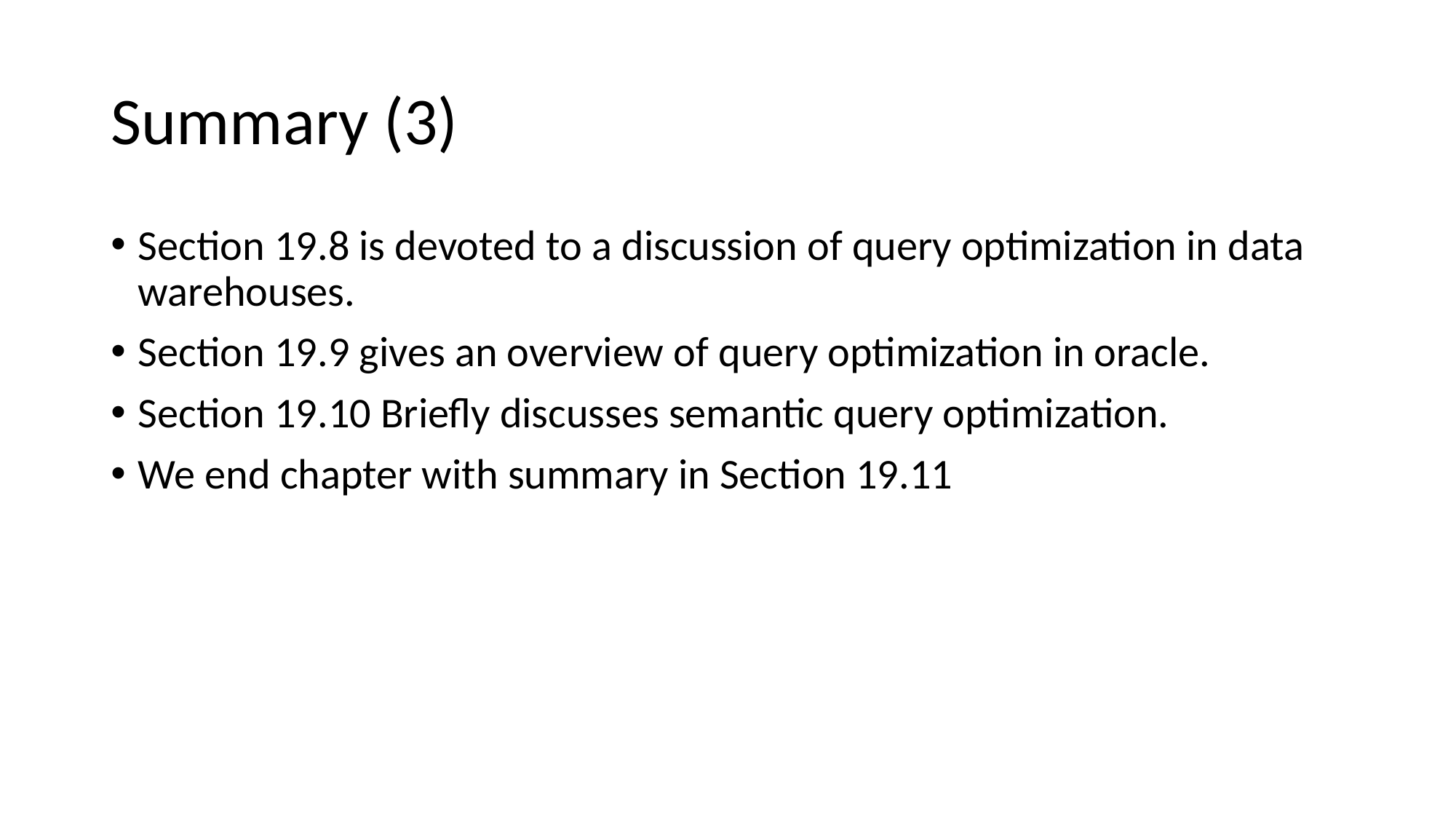

# Summary (3)
Section 19.8 is devoted to a discussion of query optimization in data warehouses.
Section 19.9 gives an overview of query optimization in oracle.
Section 19.10 Briefly discusses semantic query optimization.
We end chapter with summary in Section 19.11